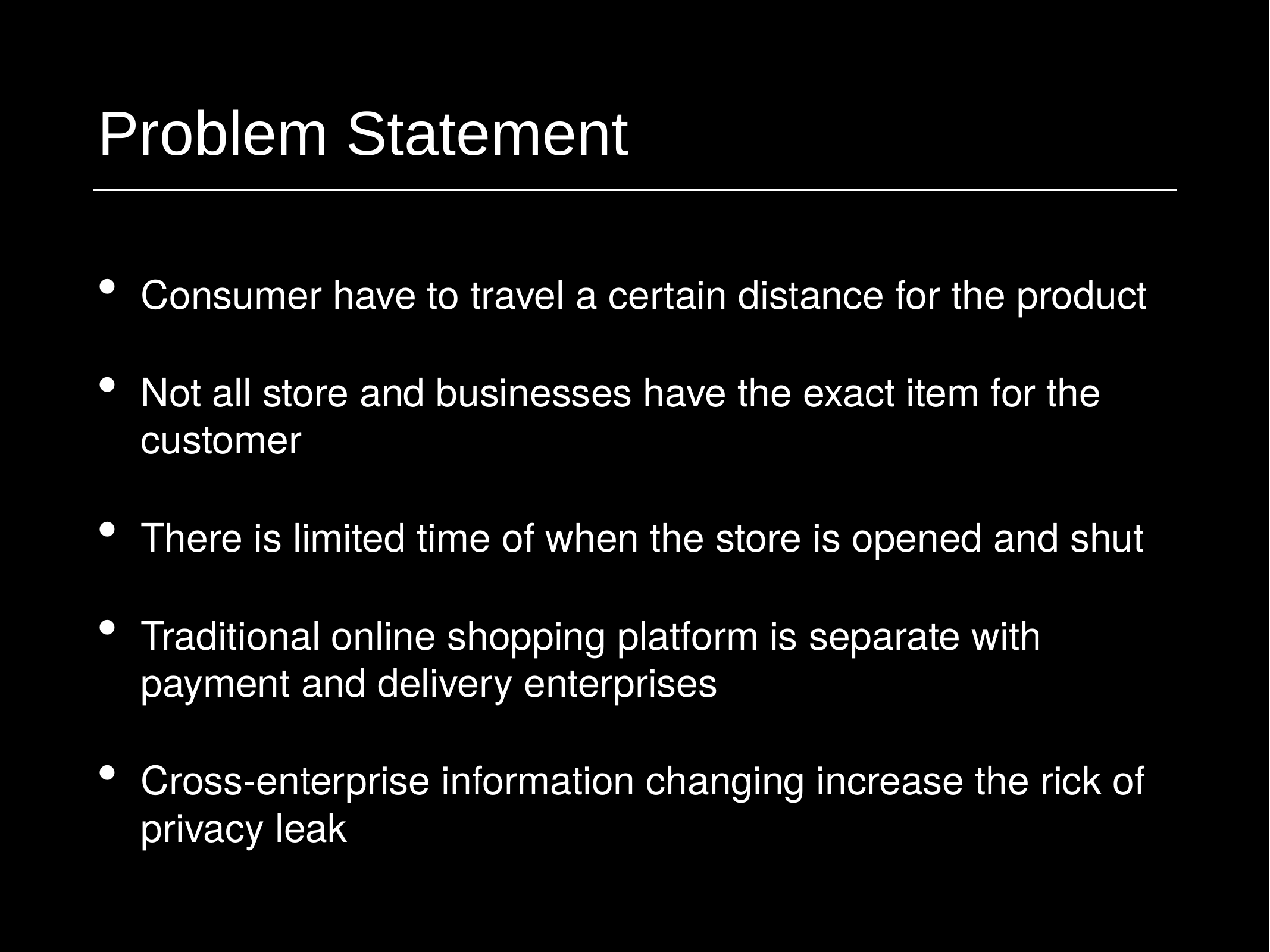

# Problem Statement

Consumer have to travel a certain distance for the product
Not all store and businesses have the exact item for the customer
There is limited time of when the store is opened and shut
Traditional online shopping platform is separate with payment and delivery enterprises
Cross-enterprise information changing increase the rick of privacy leak